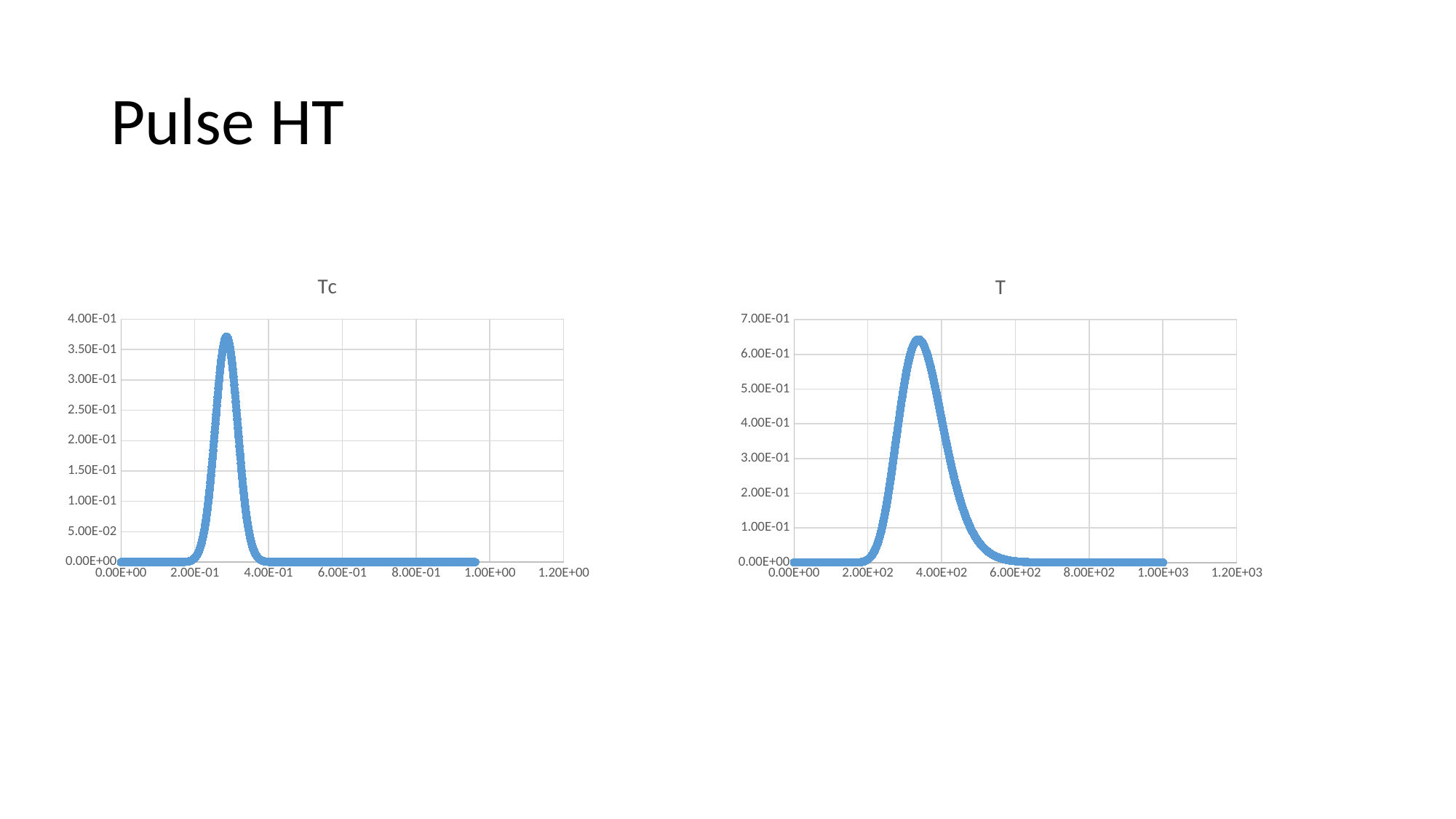

# Pulse HT

### Chart:

| Category | Tc |
|---|---|

### Chart:

| Category | T |
|---|---|